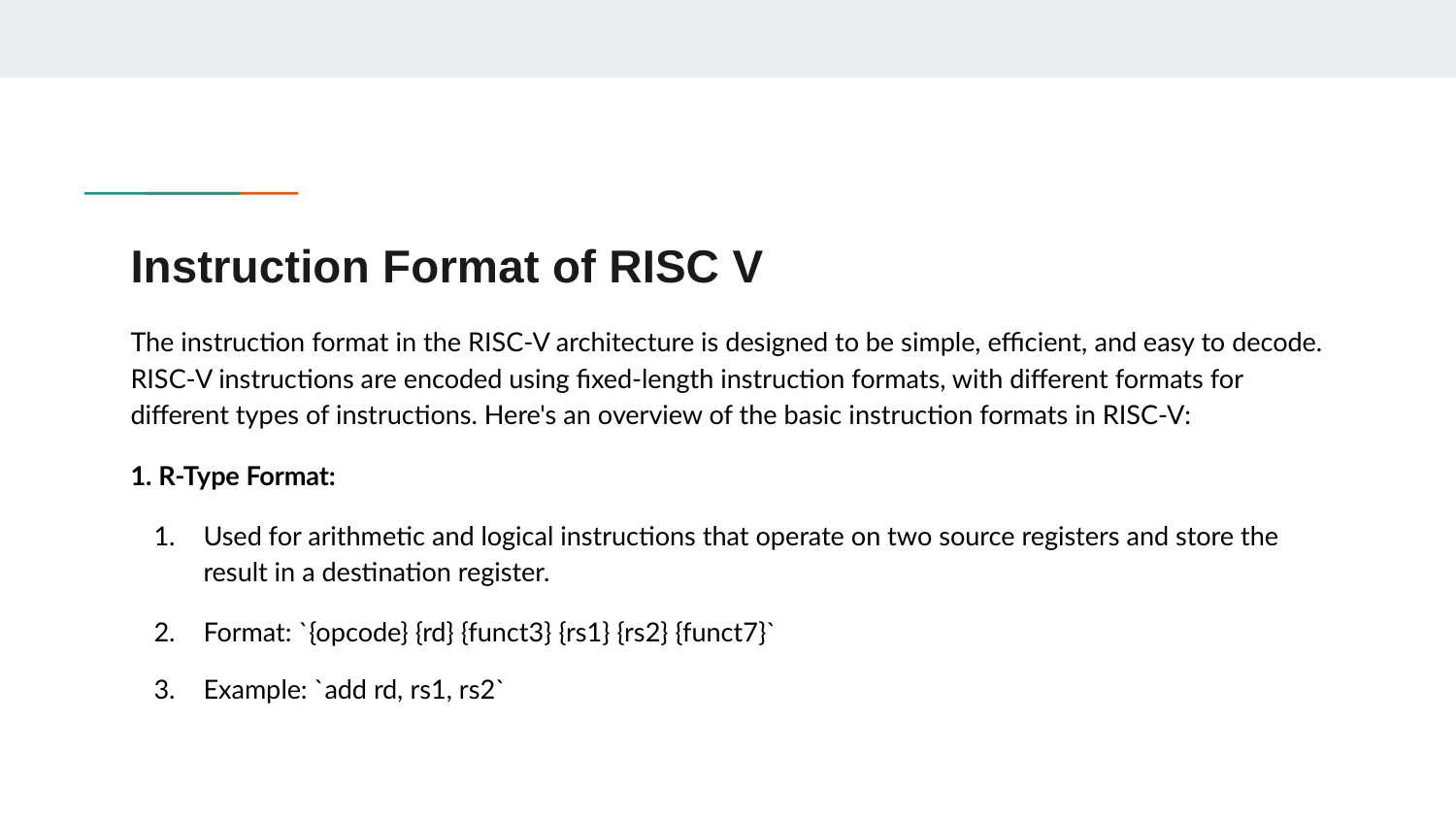

# Instruction Format of RISC V
The instruction format in the RISC-V architecture is designed to be simple, efficient, and easy to decode. RISC-V instructions are encoded using fixed-length instruction formats, with different formats for different types of instructions. Here's an overview of the basic instruction formats in RISC-V:
1. R-Type Format:
Used for arithmetic and logical instructions that operate on two source registers and store the result in a destination register.
Format: `{opcode} {rd} {funct3} {rs1} {rs2} {funct7}`
Example: `add rd, rs1, rs2`